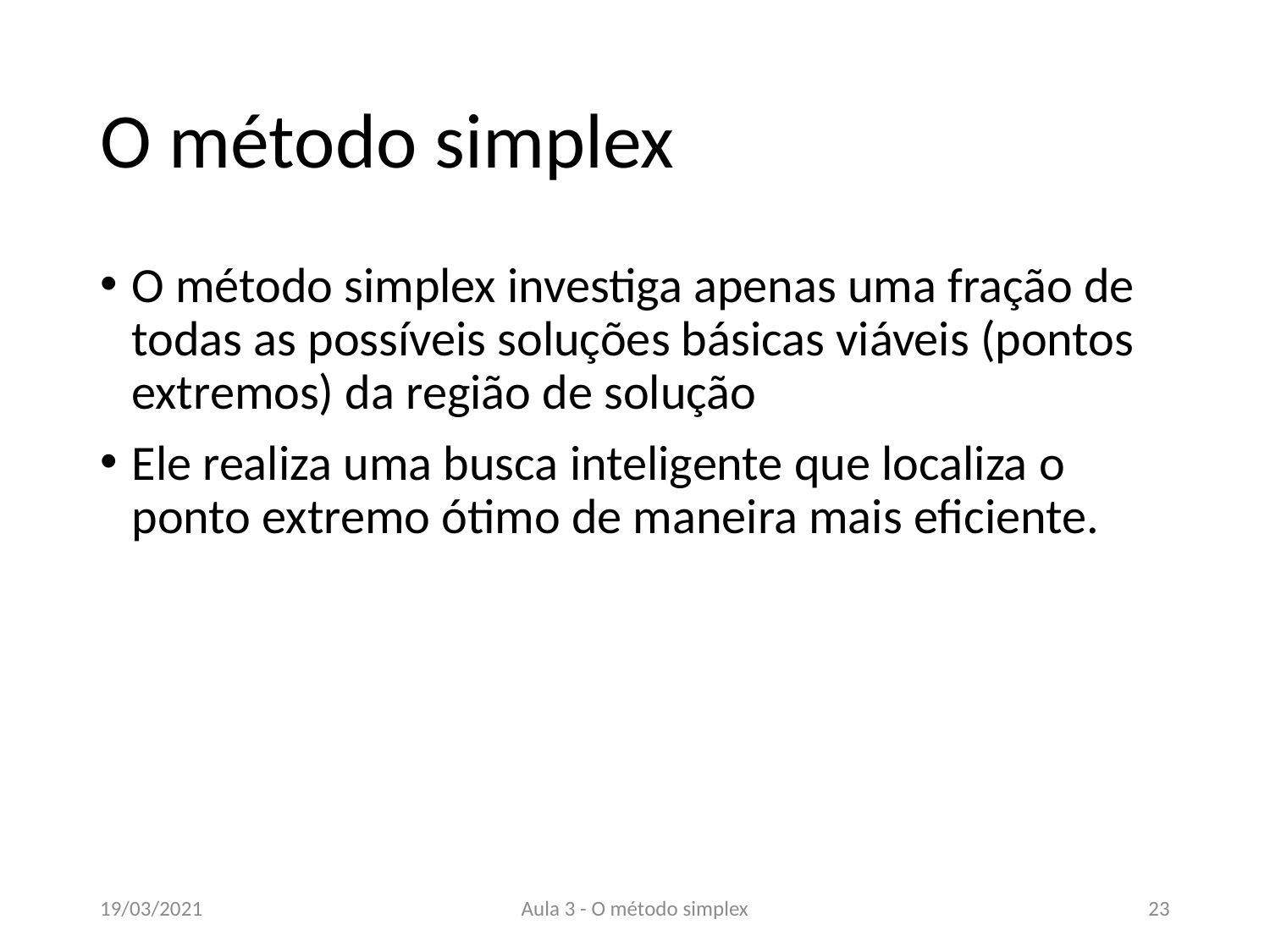

# O método simplex
O método simplex investiga apenas uma fração de todas as possíveis soluções básicas viáveis (pontos extremos) da região de solução
Ele realiza uma busca inteligente que localiza o ponto extremo ótimo de maneira mais eficiente.

19/03/2021
Aula 3 - O método simplex
23